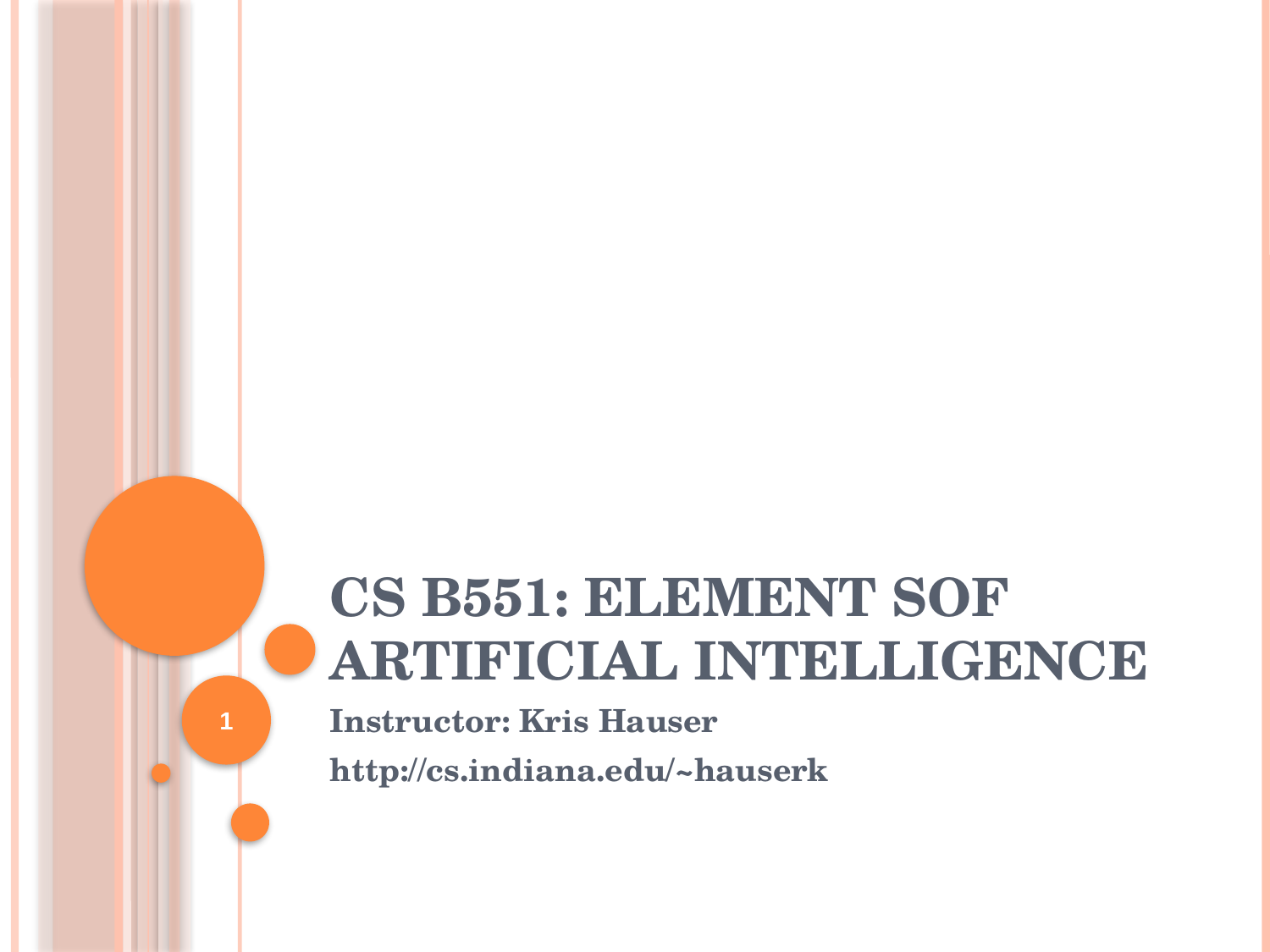

# CS B551: Element sof Artificial Intelligence
1
Instructor: Kris Hauser
http://cs.indiana.edu/~hauserk